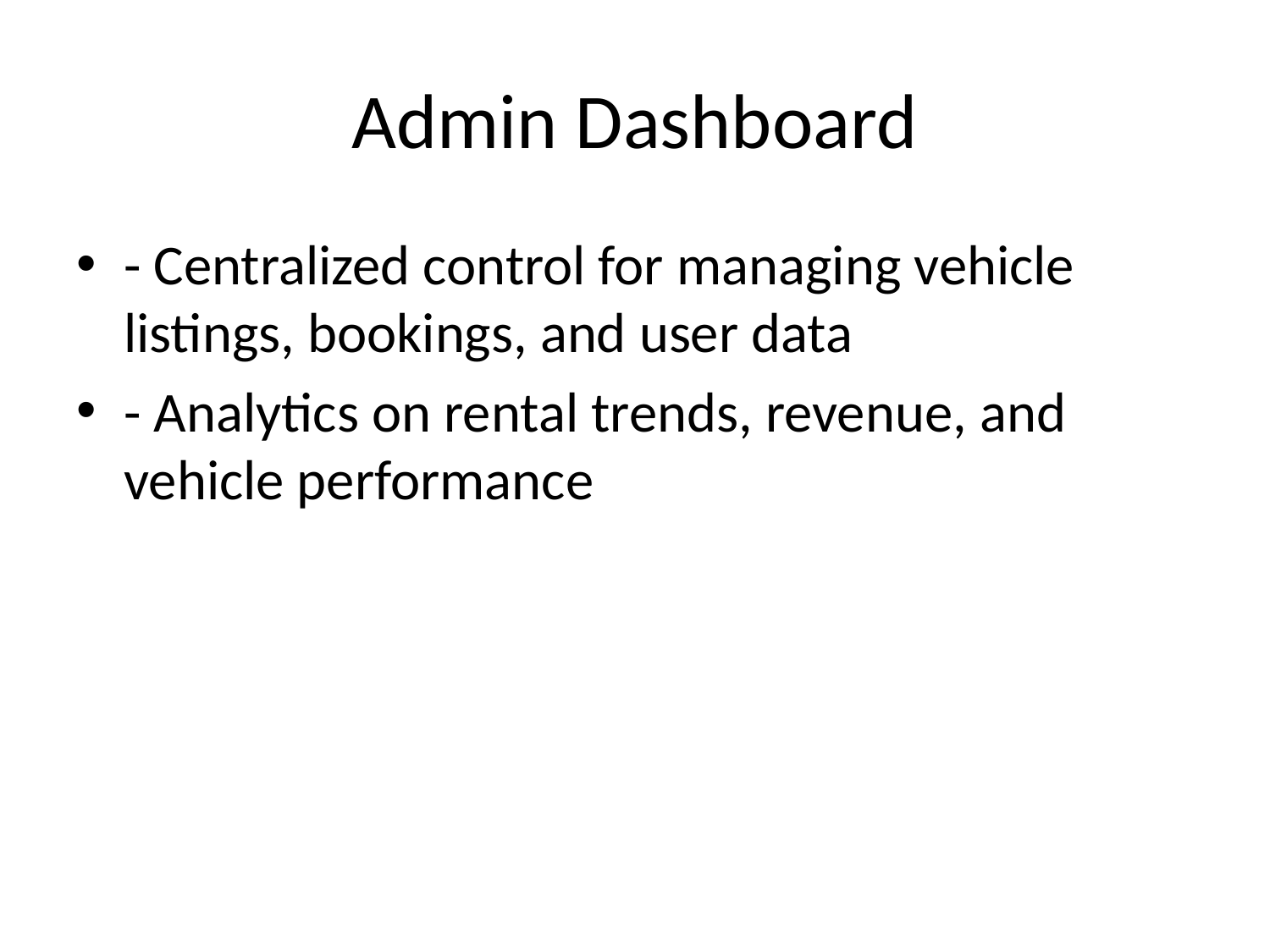

# Admin Dashboard
- Centralized control for managing vehicle listings, bookings, and user data
- Analytics on rental trends, revenue, and vehicle performance